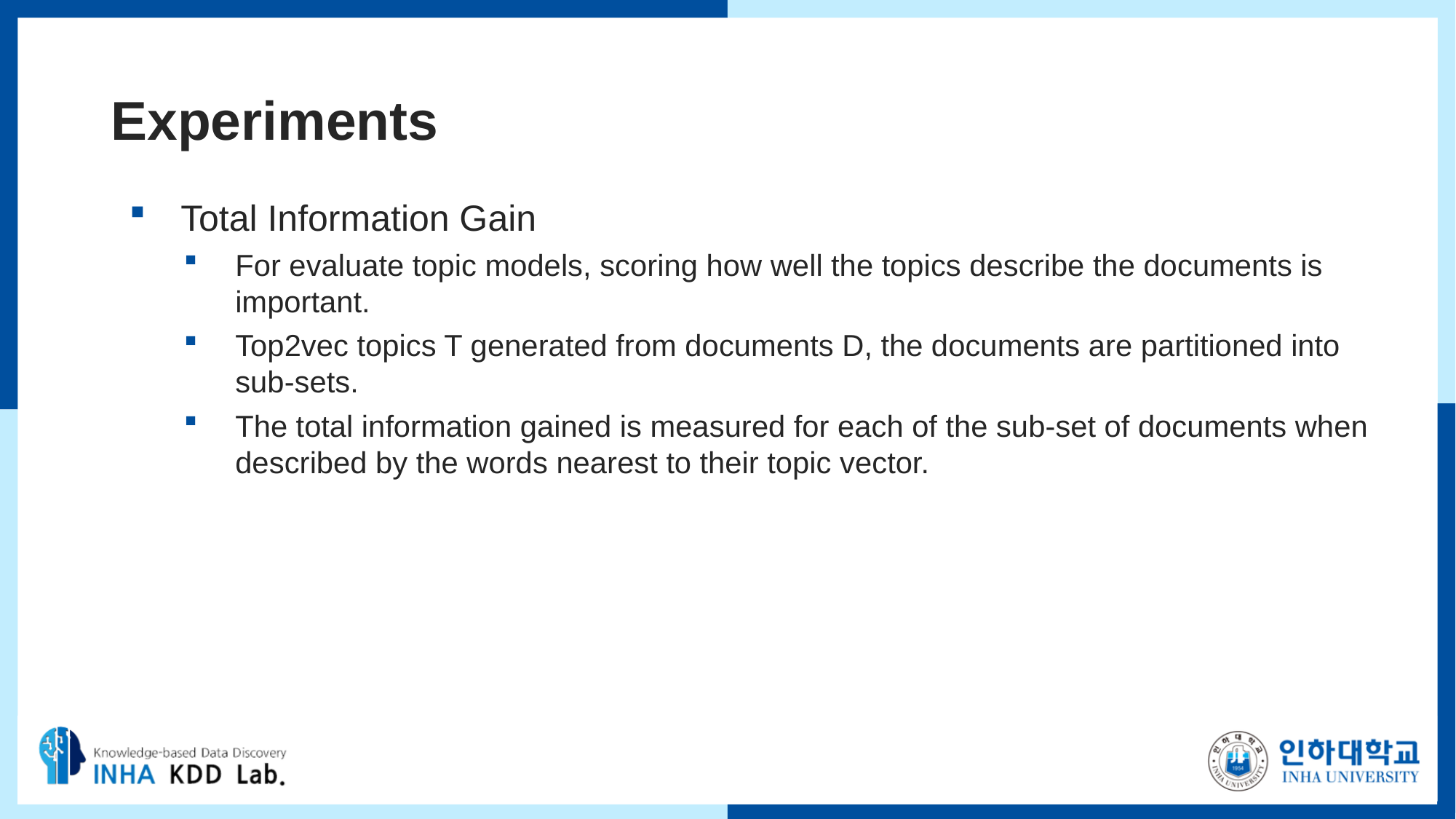

# Experiments
Total Information Gain
For evaluate topic models, scoring how well the topics describe the documents is important.
Top2vec topics T generated from documents D, the documents are partitioned into sub-sets.
The total information gained is measured for each of the sub-set of documents when described by the words nearest to their topic vector.

12